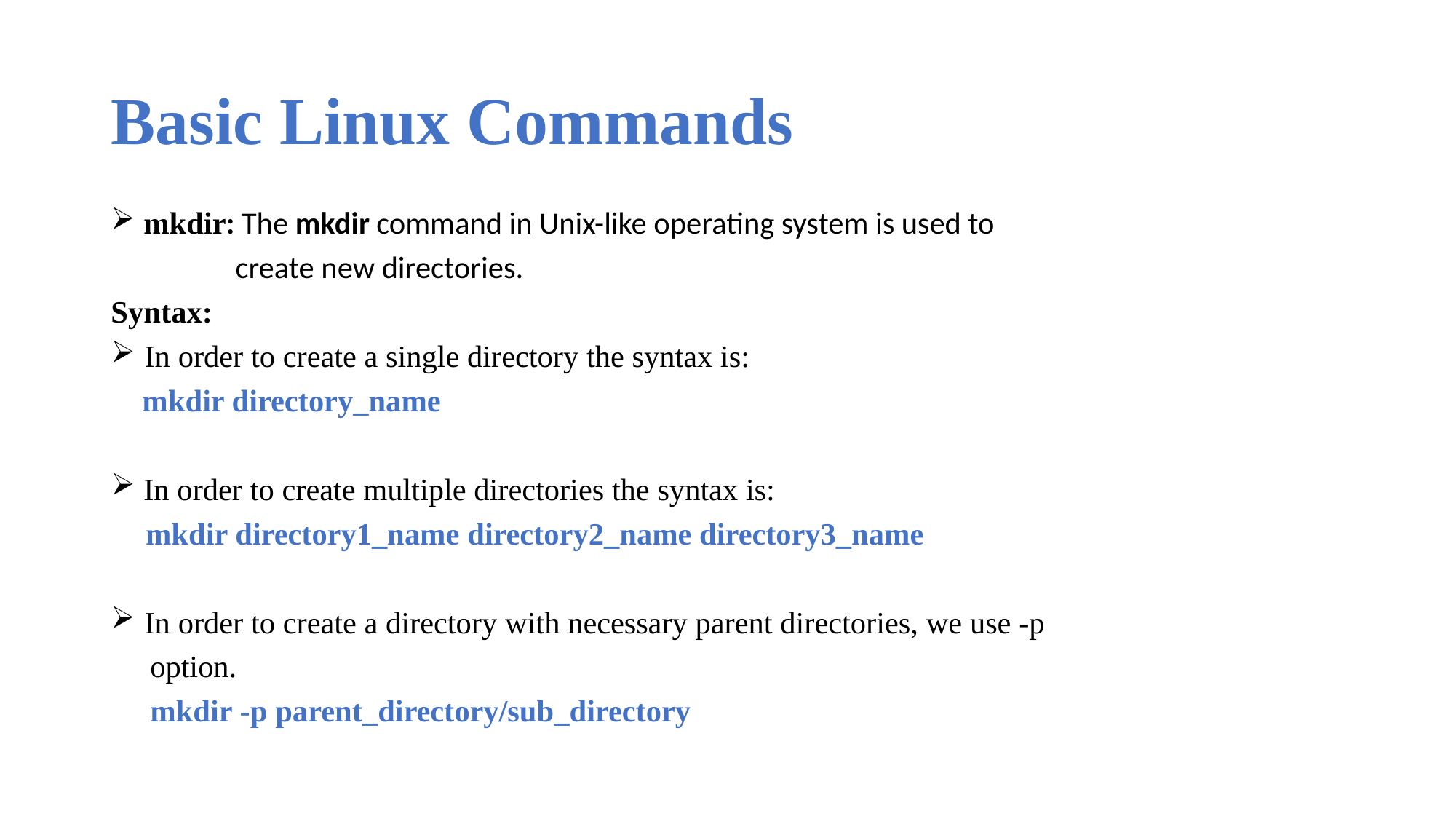

# Basic Linux Commands
 mkdir: The mkdir command in Unix-like operating system is used to
                  create new directories.
Syntax:
 In order to create a single directory the syntax is:
    mkdir directory_name

 In order to create multiple directories the syntax is:
     mkdir directory1_name directory2_name directory3_name

 In order to create a directory with necessary parent directories, we use -p
     option.
     mkdir -p parent_directory/sub_directory